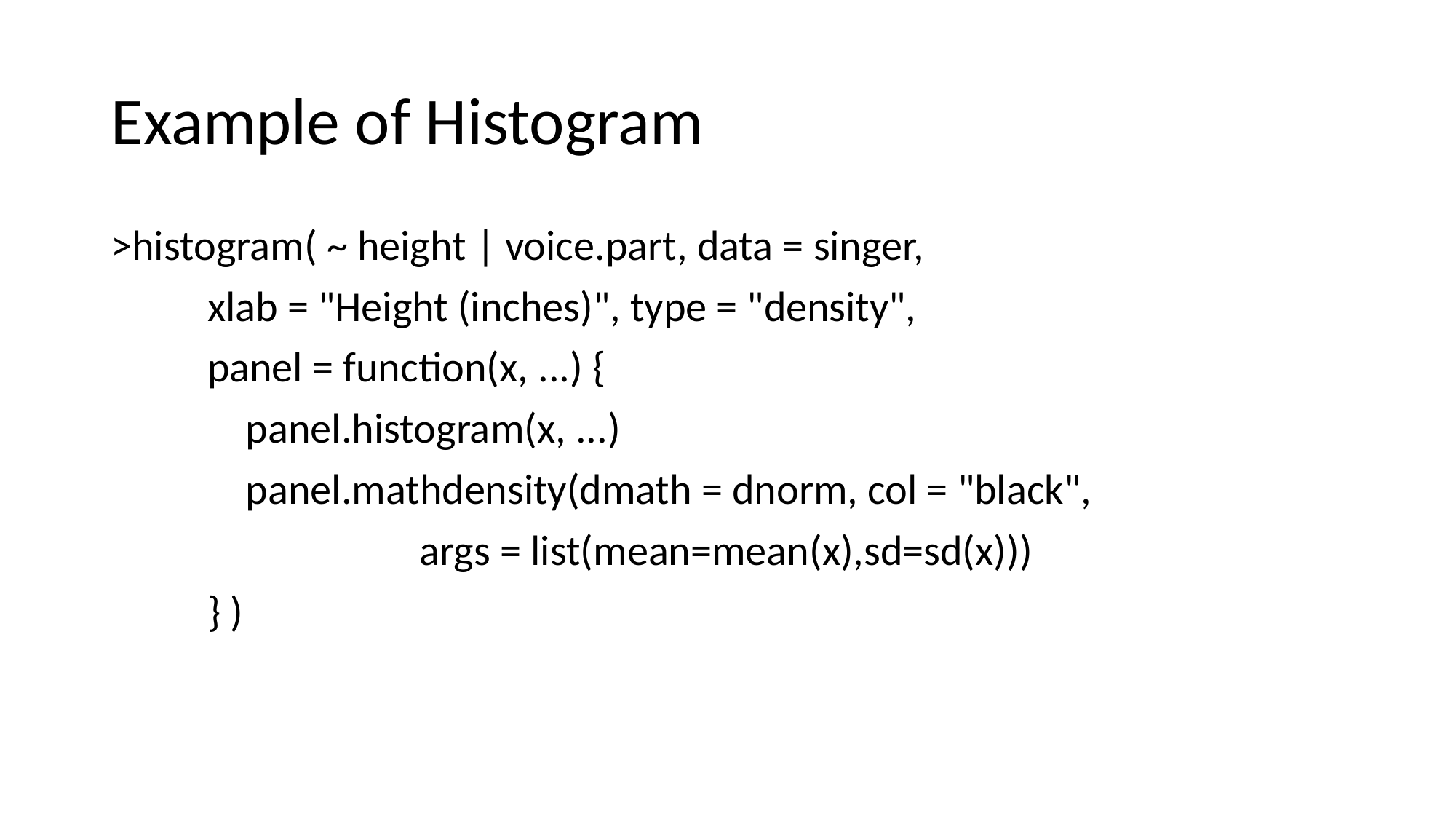

# Example of Histogram
>histogram( ~ height | voice.part, data = singer,
          xlab = "Height (inches)", type = "density",
          panel = function(x, ...) {
              panel.histogram(x, ...)
              panel.mathdensity(dmath = dnorm, col = "black",
                                args = list(mean=mean(x),sd=sd(x)))
          } )